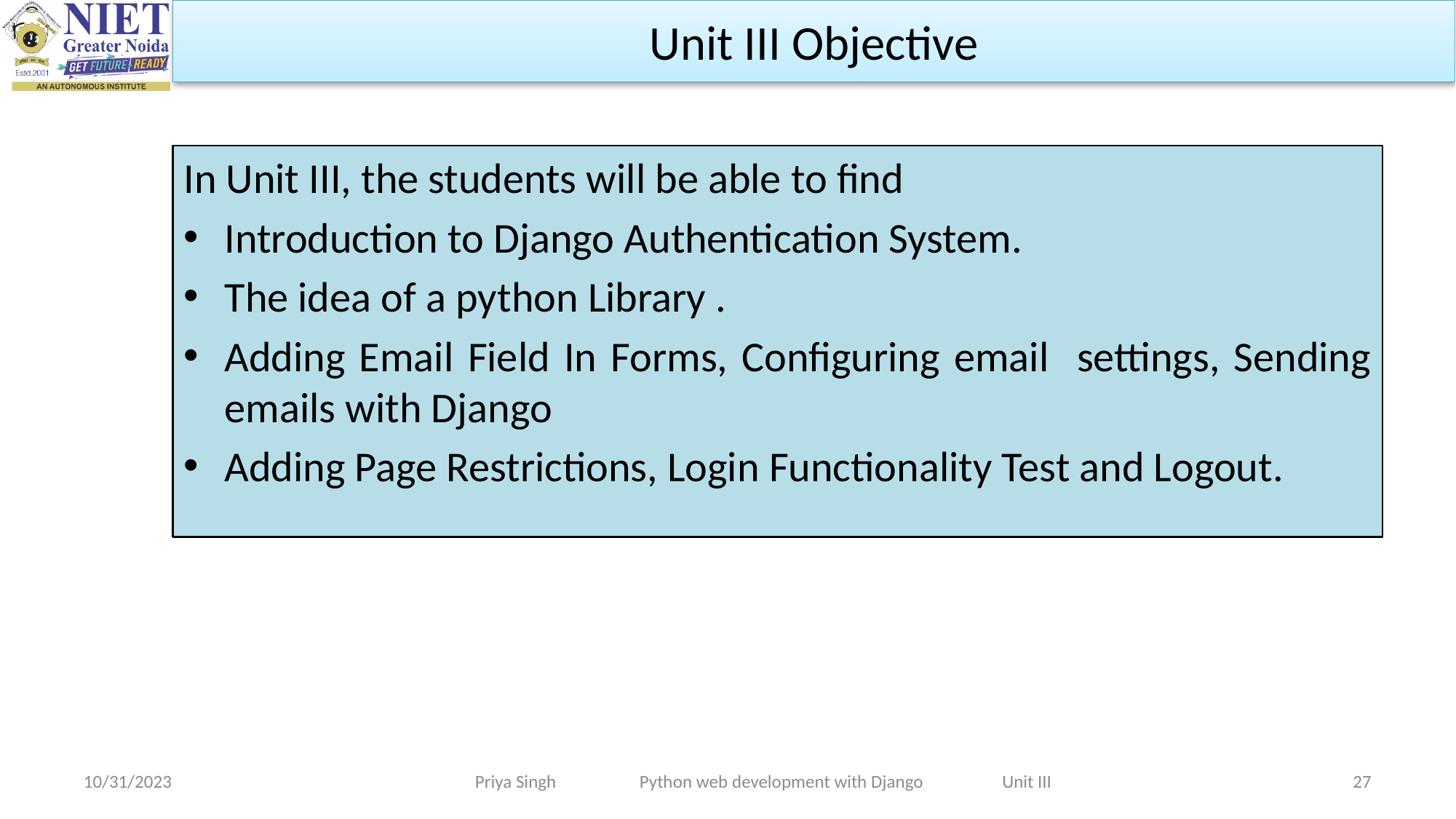

Unit III Objective
In Unit III, the students will be able to find
Introduction to Django Authentication System.
The idea of a python Library .
Adding Email Field In Forms, Configuring email  settings, Sending emails with Django
Adding Page Restrictions, Login Functionality Test and Logout.

Priya Singh                    Python web development with Django                   Unit III
10/31/2023
27